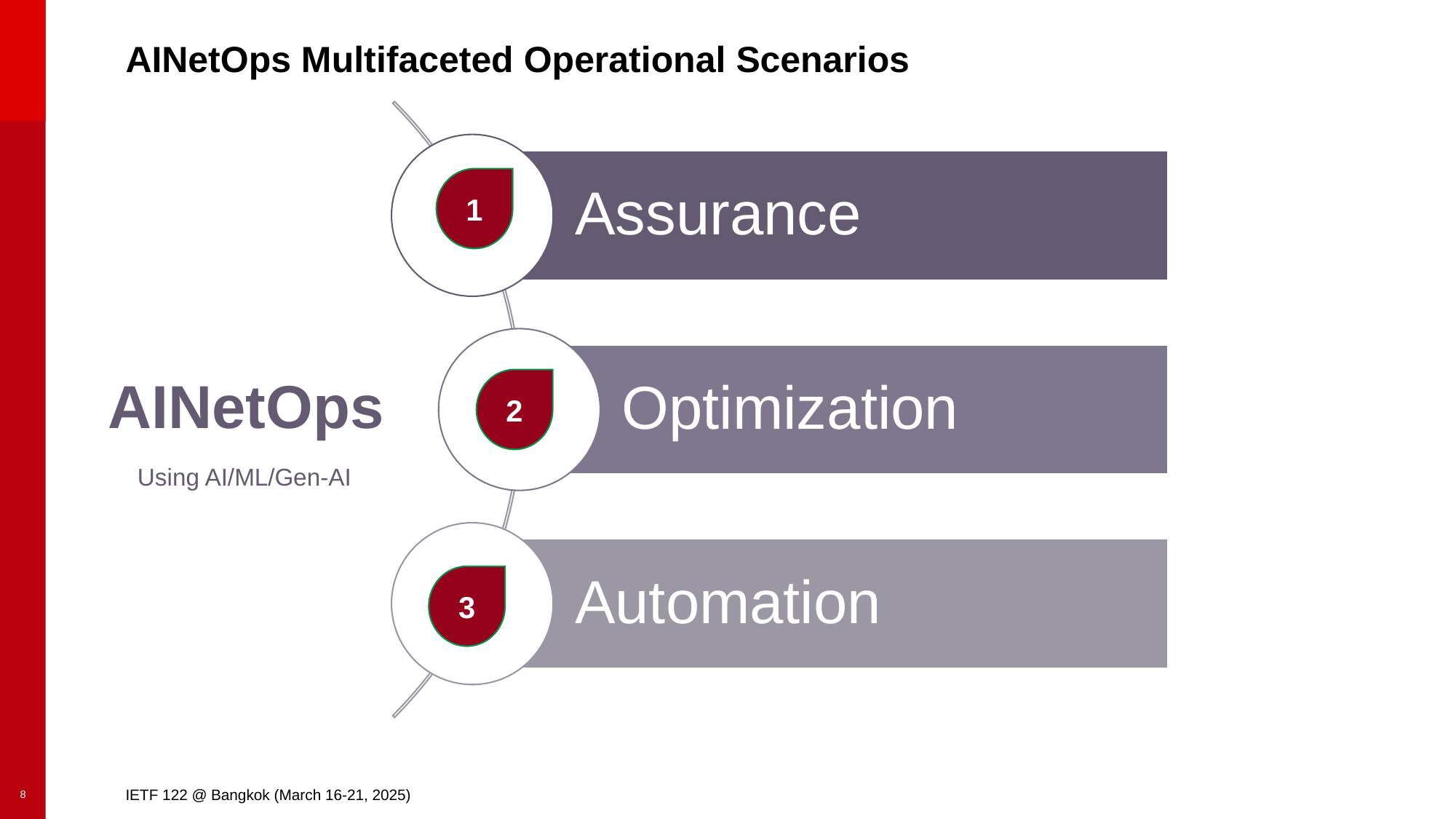

# AINetOps Multifaceted Operational Scenarios
Assurance
Optimization
Automation
1
AINetOps
2
Using AI/ML/Gen-AI
3